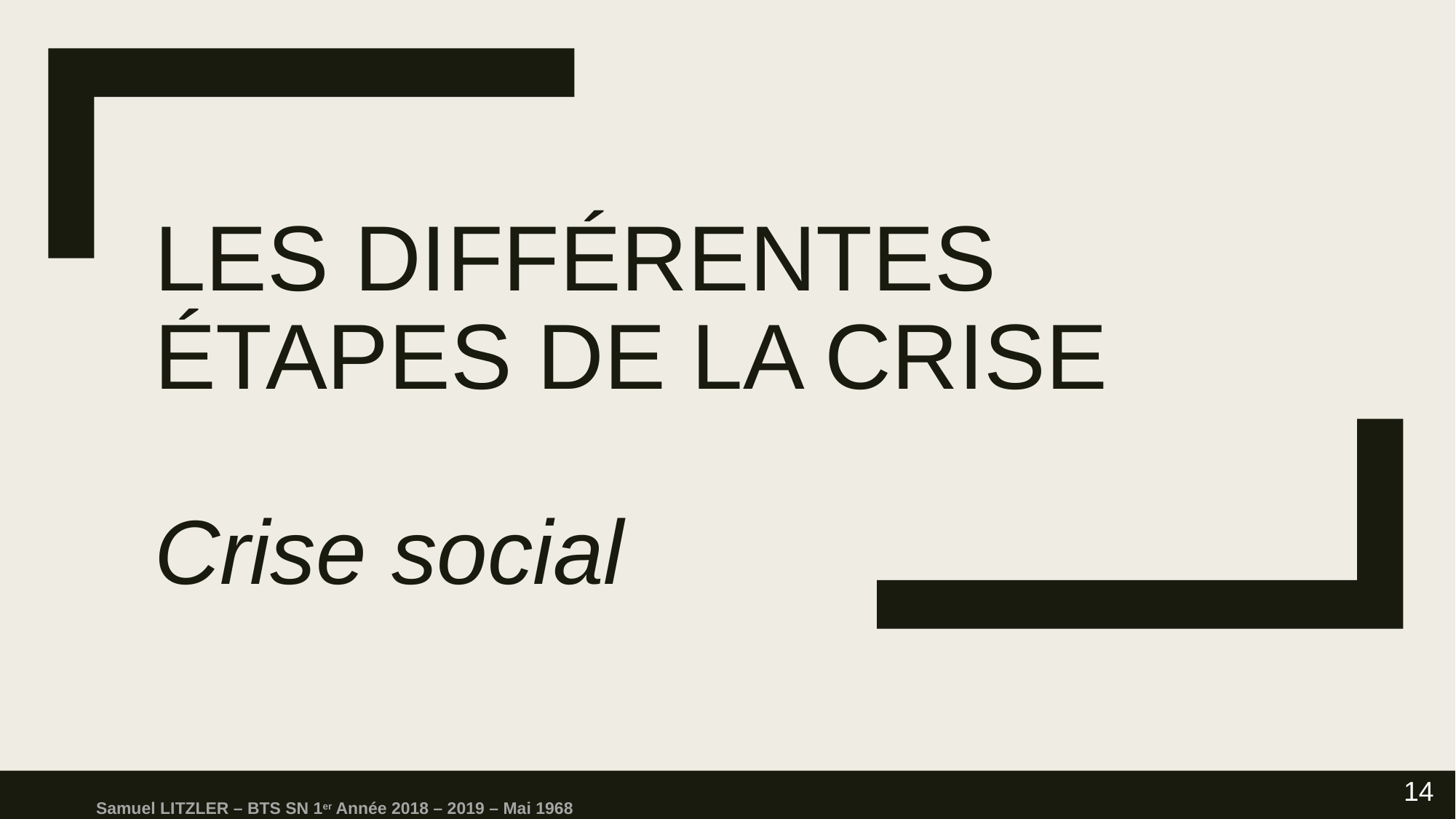

# Les différentes étapes de la crise Crise social

14

Samuel LITZLER – BTS SN 1er Année 2018 – 2019 – Mai 1968